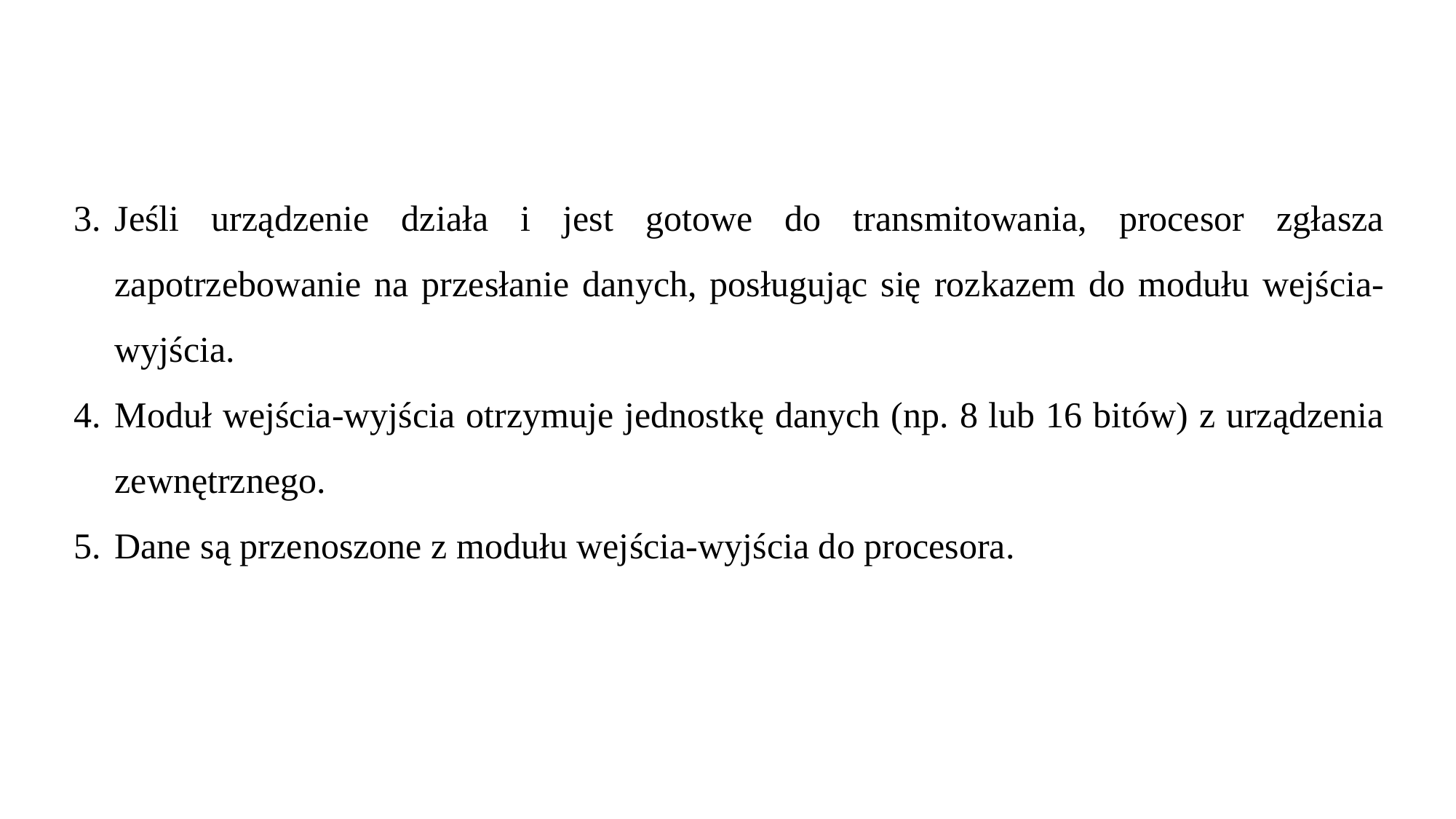

Jeśli urządzenie działa i jest gotowe do transmitowania, procesor zgłasza zapotrzebowanie na przesłanie danych, posługując się rozkazem do modułu wejścia-wyjścia.
Moduł wejścia-wyjścia otrzymuje jednostkę danych (np. 8 lub 16 bitów) z urządzenia zewnętrznego.
Dane są przenoszone z modułu wejścia-wyjścia do procesora.